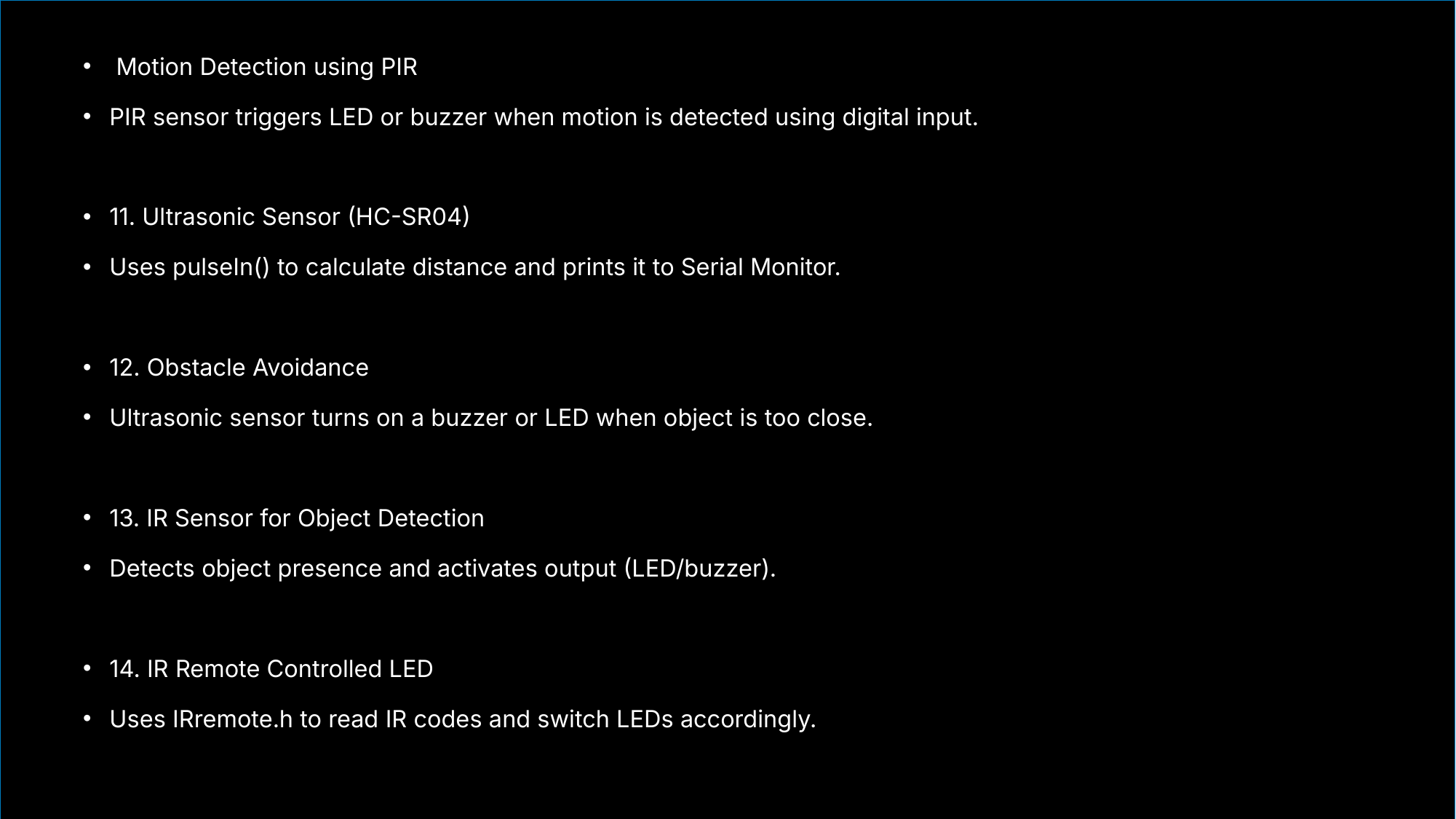

Motion Detection using PIR
PIR sensor triggers LED or buzzer when motion is detected using digital input.

11. Ultrasonic Sensor (HC-SR04)
Uses pulseIn() to calculate distance and prints it to Serial Monitor.

12. Obstacle Avoidance
Ultrasonic sensor turns on a buzzer or LED when object is too close.

13. IR Sensor for Object Detection
Detects object presence and activates output (LED/buzzer).

14. IR Remote Controlled LED
Uses IRremote.h to read IR codes and switch LEDs accordingly.